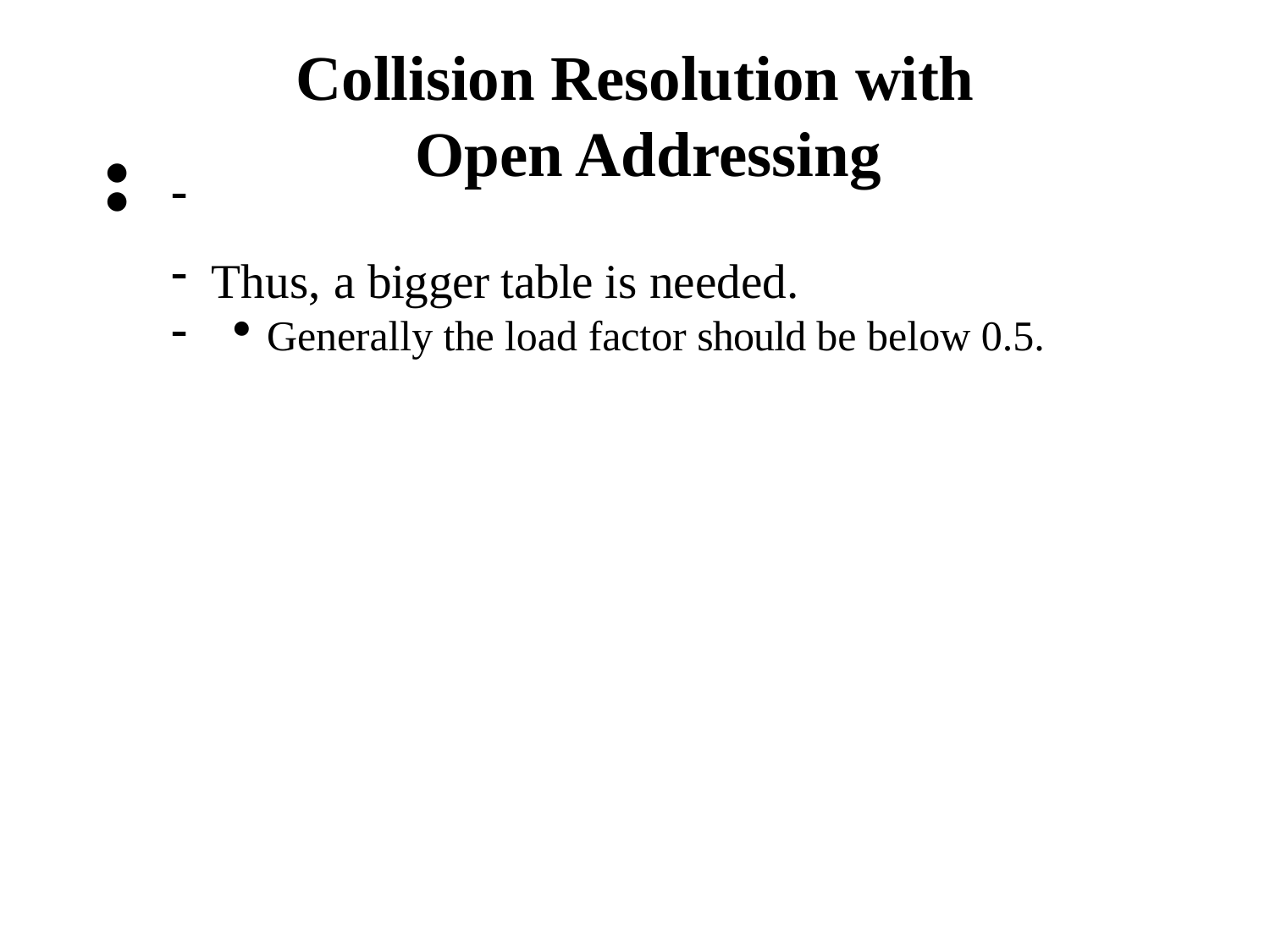

Collision Resolution with  Open Addressing
Separate chaining has the disadvantage of  using linked lists.
Requires the implementation	of a second data  structure.
In an open addressing hashing system, all  the data go inside the table.
Thus, a bigger table is needed.
Generally the load factor should be below 0.5.
If a collision	occurs, alternative cells are tried  until an empty cell is found.
30